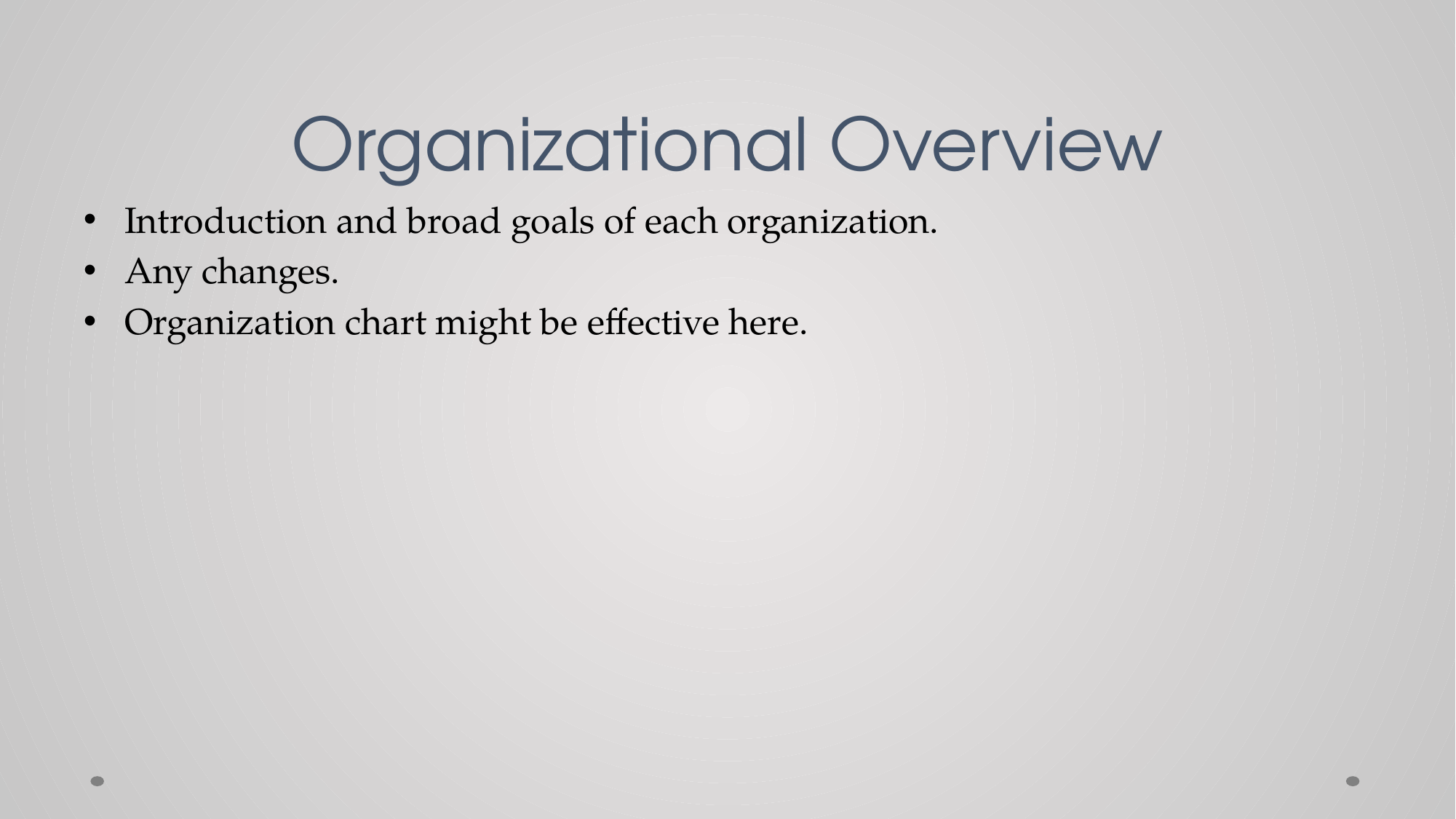

# Organizational Overview
Introduction and broad goals of each organization.
Any changes.
Organization chart might be effective here.